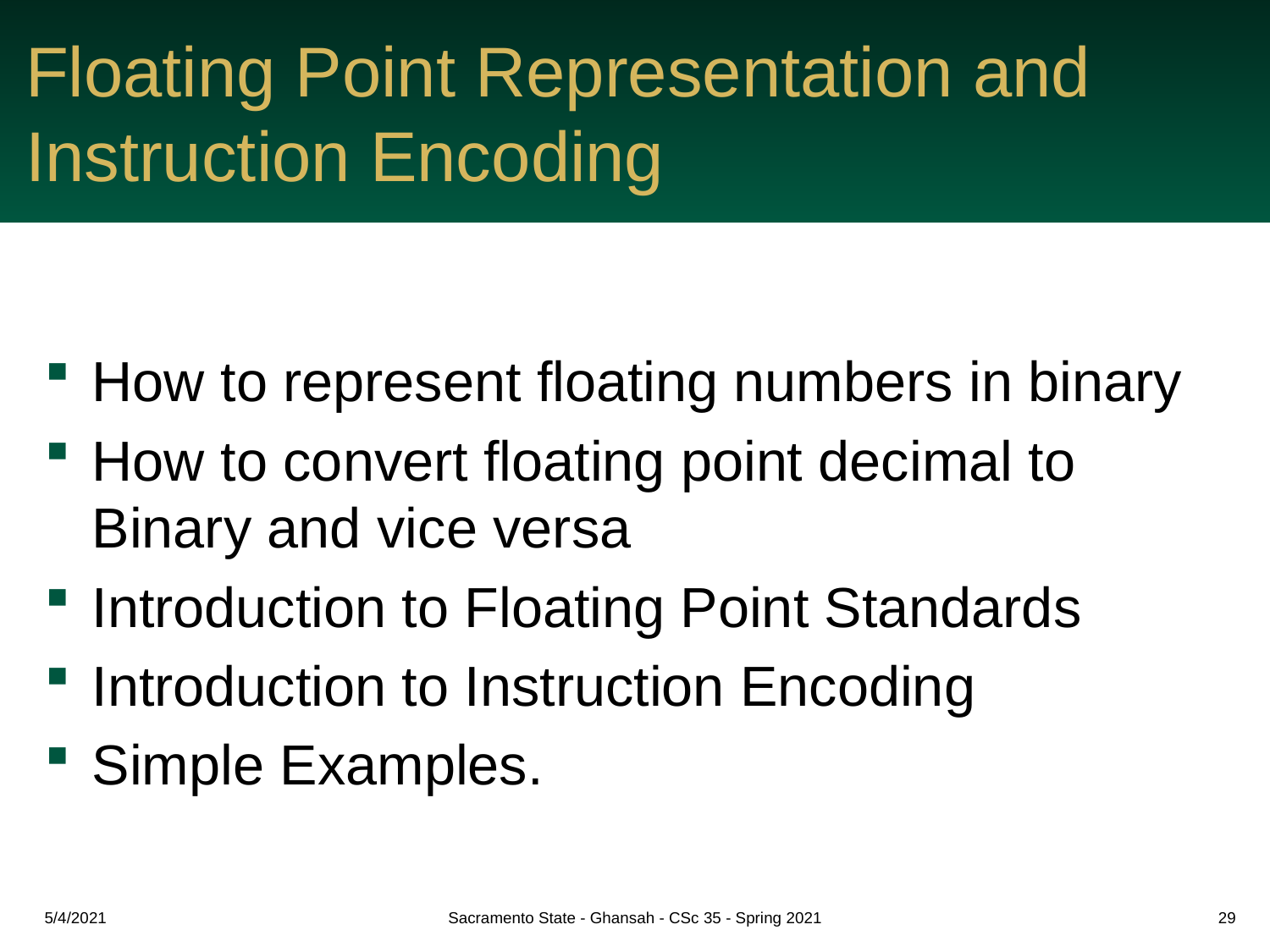

# Floating Point Representation and Instruction Encoding
How to represent floating numbers in binary
How to convert floating point decimal to Binary and vice versa
Introduction to Floating Point Standards
Introduction to Instruction Encoding
Simple Examples.
5/4/2021
Sacramento State - Ghansah - CSc 35 - Spring 2021
29